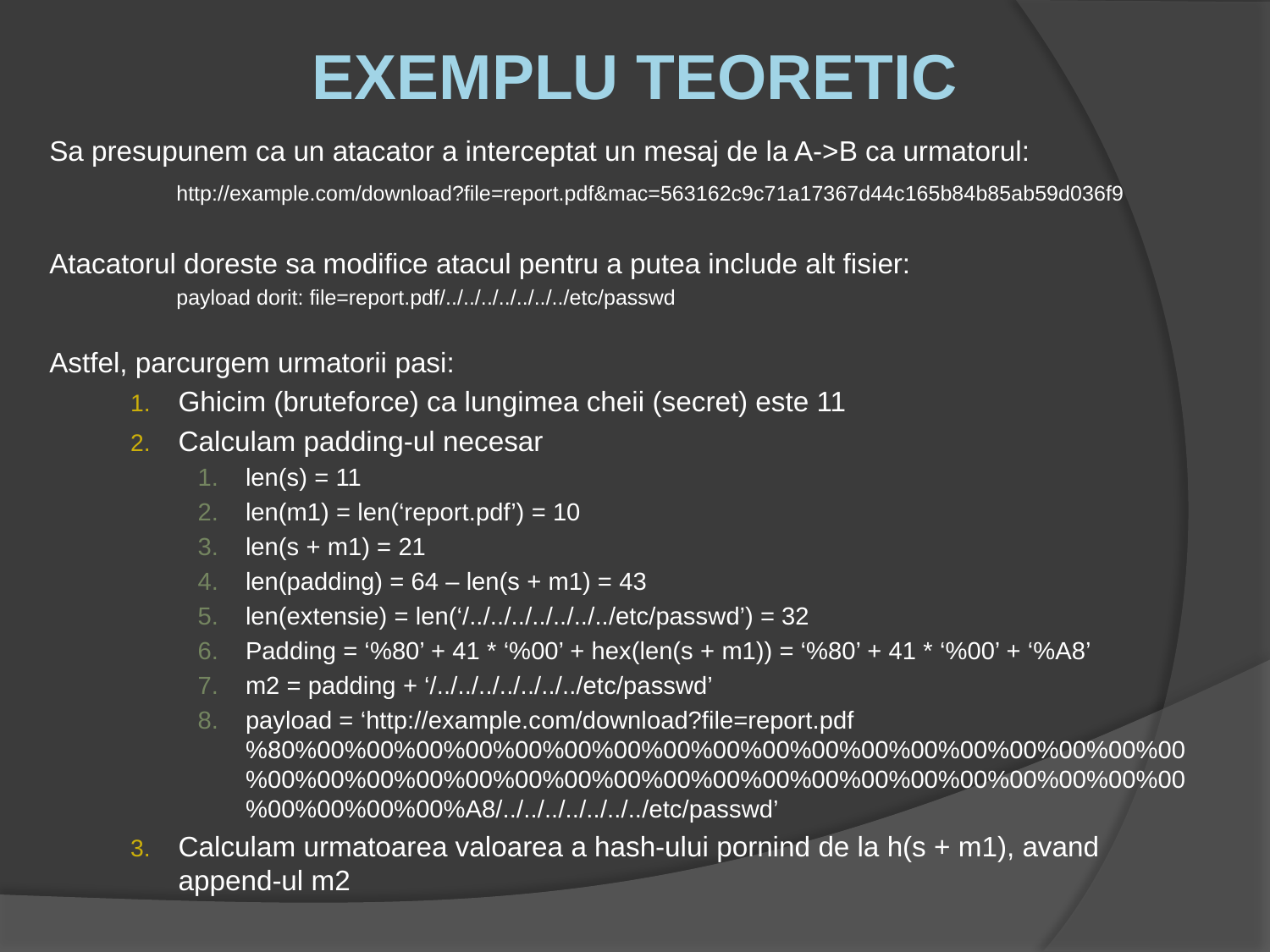

# Exemplu teoretic
Sa presupunem ca un atacator a interceptat un mesaj de la A->B ca urmatorul:
	http://example.com/download?file=report.pdf&mac=563162c9c71a17367d44c165b84b85ab59d036f9
Atacatorul doreste sa modifice atacul pentru a putea include alt fisier:
	payload dorit: file=report.pdf/../../../../../../../etc/passwd

Astfel, parcurgem urmatorii pasi:
Ghicim (bruteforce) ca lungimea cheii (secret) este 11
Calculam padding-ul necesar
len(s) = 11
len(m1) = len(‘report.pdf’) = 10
len(s + m1) = 21
len(padding) = 64 – len(s + m1) = 43
len(extensie) = len(‘/../../../../../../../etc/passwd’) = 32
Padding = ‘%80’ + 41 * ‘%00’ + hex(len(s + m1)) = ‘%80’ + 41 * ‘%00’ + ‘%A8’
m2 = padding + ‘/../../../../../../../etc/passwd’
payload = ‘http://example.com/download?file=report.pdf%80%00%00%00%00%00%00%00%00%00%00%00%00%00%00%00%00%00%00%00%00%00%00%00%00%00%00%00%00%00%00%00%00%00%00%00%00%00%00%00%00%00%A8/../../../../../../../etc/passwd’
Calculam urmatoarea valoarea a hash-ului pornind de la h(s + m1), avand append-ul m2